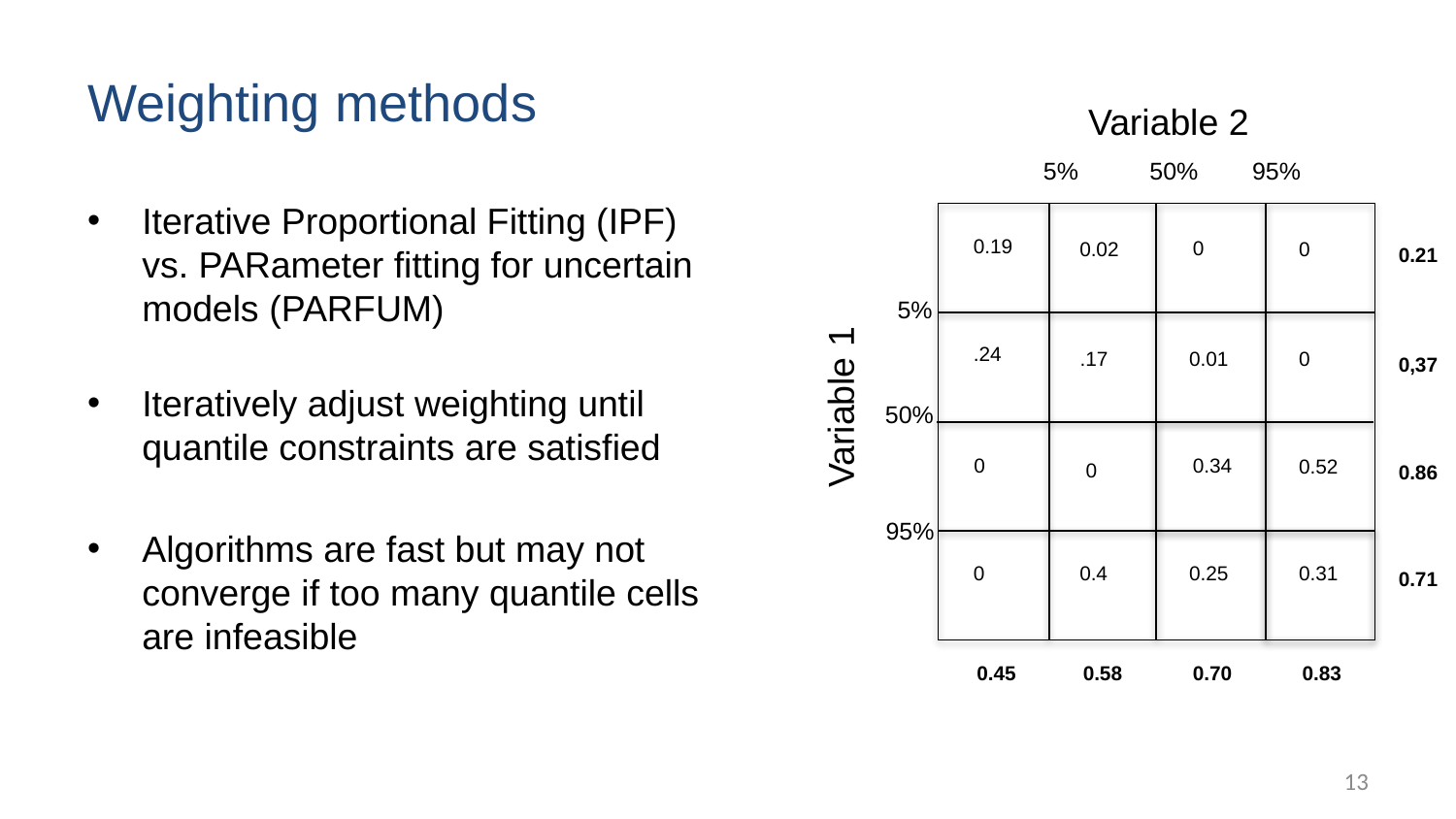

# Weighting methods
Variable 2
95%
5%
50%
Iterative Proportional Fitting (IPF) vs. PARameter fitting for uncertain models (PARFUM)
Iteratively adjust weighting until quantile constraints are satisfied

Algorithms are fast but may not converge if too many quantile cells are infeasible

0.19
0
0.02
0
0.21
5%
.24
.17
0.01
0
0,37
Variable 1
50%

0.34
0
0.52
0
0.86
95%

0
0.4
0.25
0.31
0.71
0.45
0.58
0.70
0.83
13